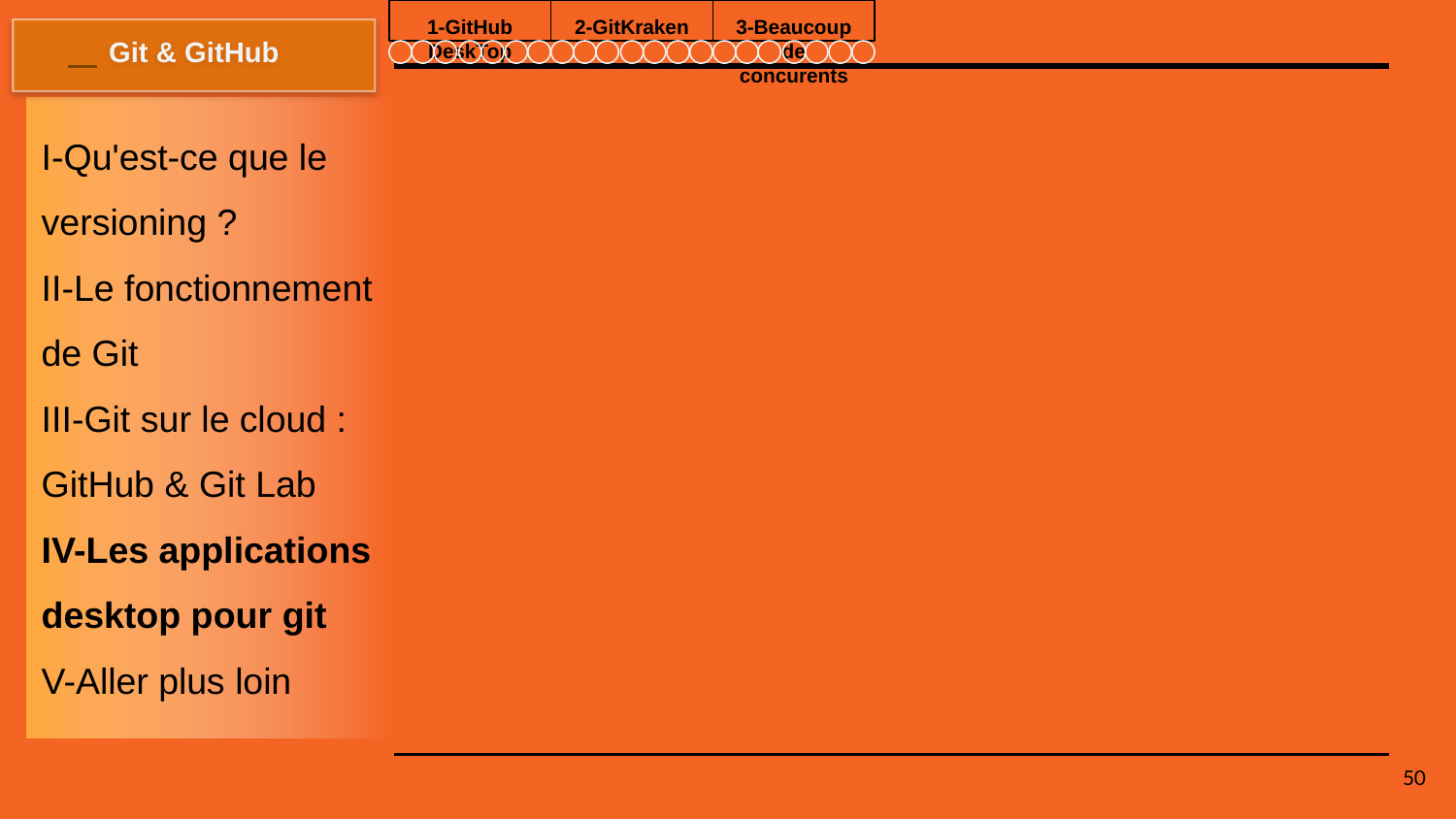

1-GitHub DeskTop
2-GitKraken
3-Beaucoup de concurents
Git & GitHub

#
I-Qu'est-ce que le versioning ?
II-Le fonctionnement de Git
III-Git sur le cloud : GitHub & Git Lab
IV-Les applications desktop pour git
V-Aller plus loin

50